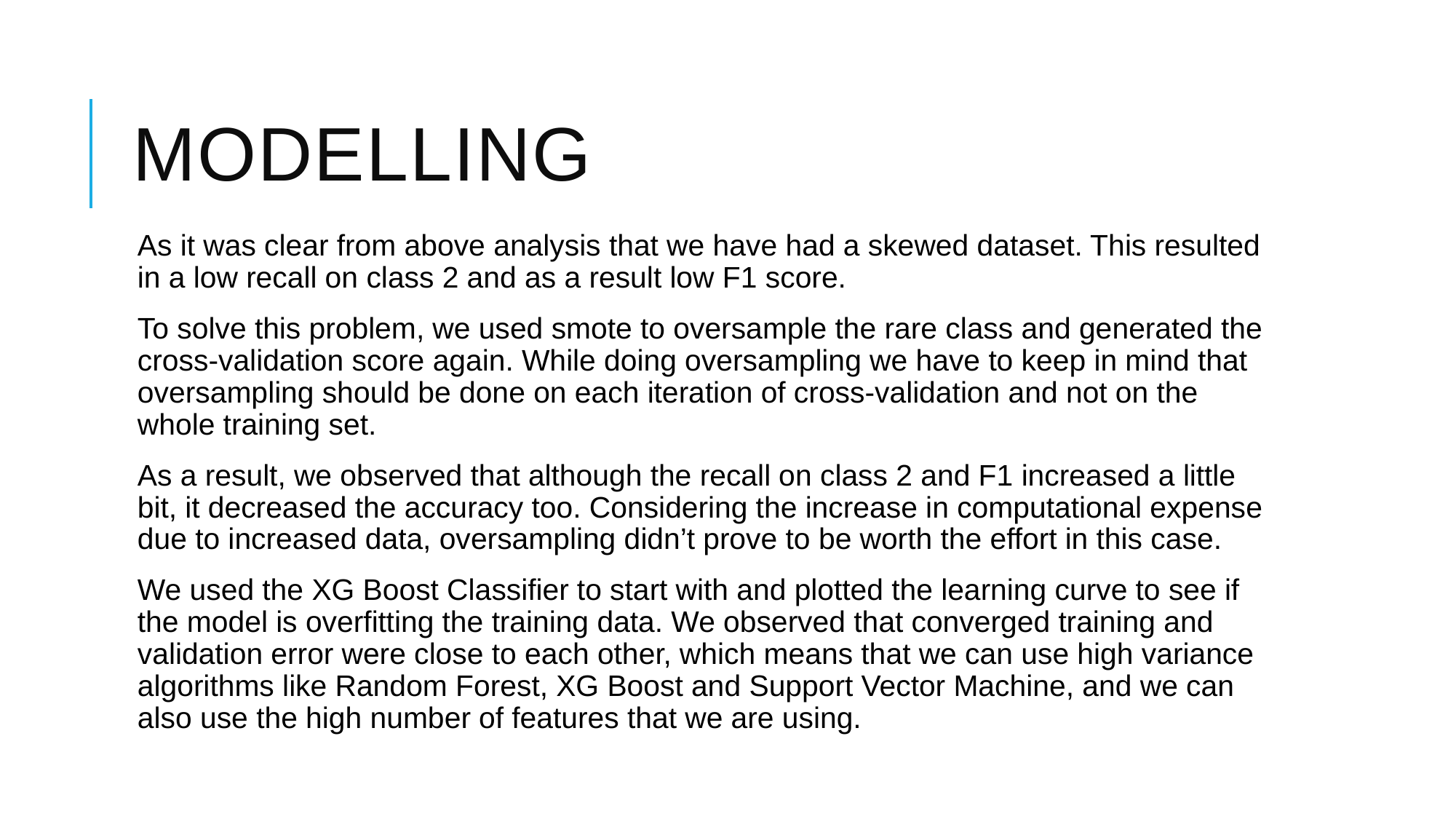

# Modelling
As it was clear from above analysis that we have had a skewed dataset. This resulted in a low recall on class 2 and as a result low F1 score.
To solve this problem, we used smote to oversample the rare class and generated the cross-validation score again. While doing oversampling we have to keep in mind that oversampling should be done on each iteration of cross-validation and not on the whole training set.
As a result, we observed that although the recall on class 2 and F1 increased a little bit, it decreased the accuracy too. Considering the increase in computational expense due to increased data, oversampling didn’t prove to be worth the effort in this case.
We used the XG Boost Classifier to start with and plotted the learning curve to see if the model is overfitting the training data. We observed that converged training and validation error were close to each other, which means that we can use high variance algorithms like Random Forest, XG Boost and Support Vector Machine, and we can also use the high number of features that we are using.